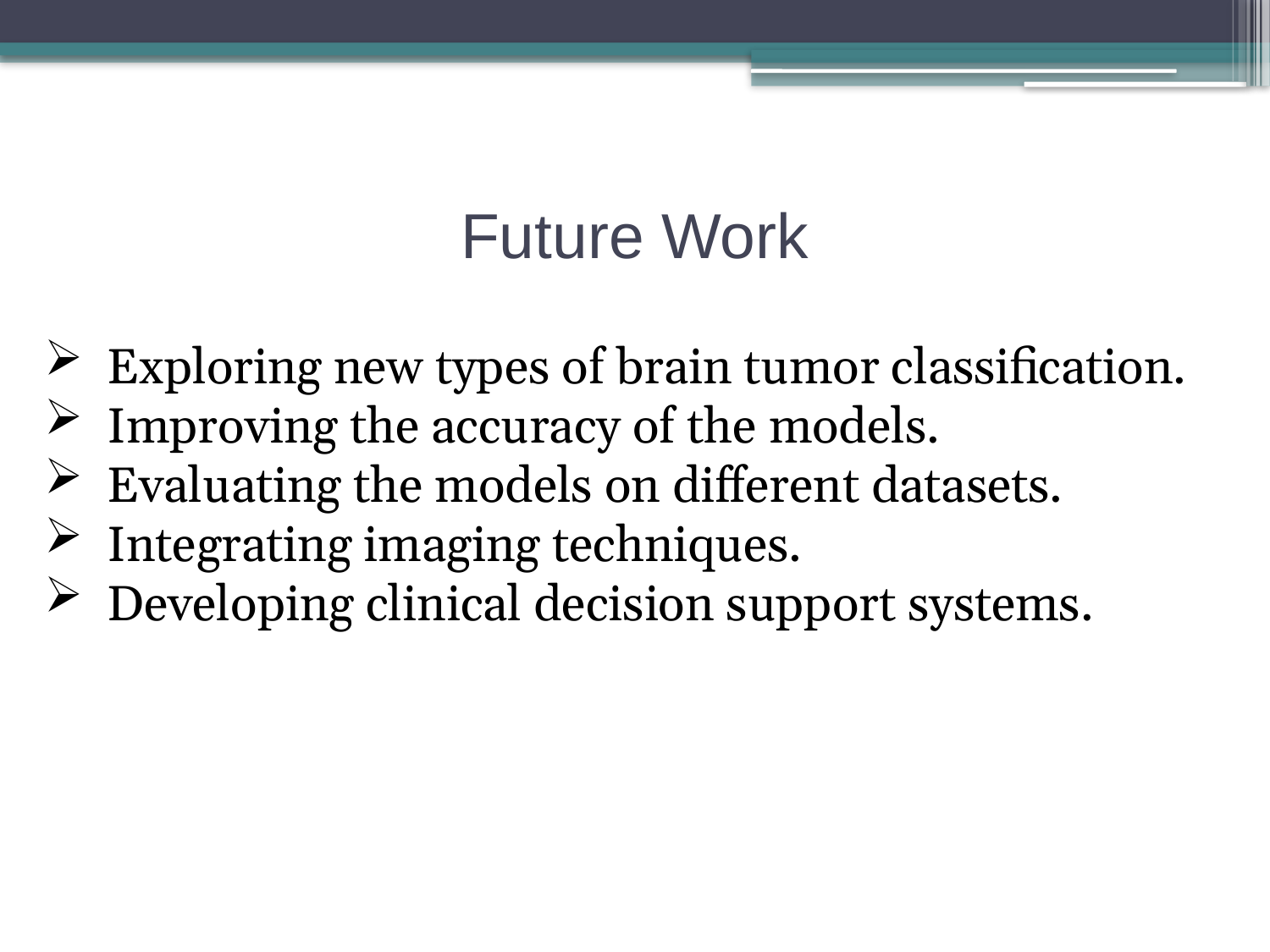

# Future Work
  Exploring new types of brain tumor classification.
  Improving the accuracy of the models.
  Evaluating the models on different datasets.
  Integrating imaging techniques.
  Developing clinical decision support systems.